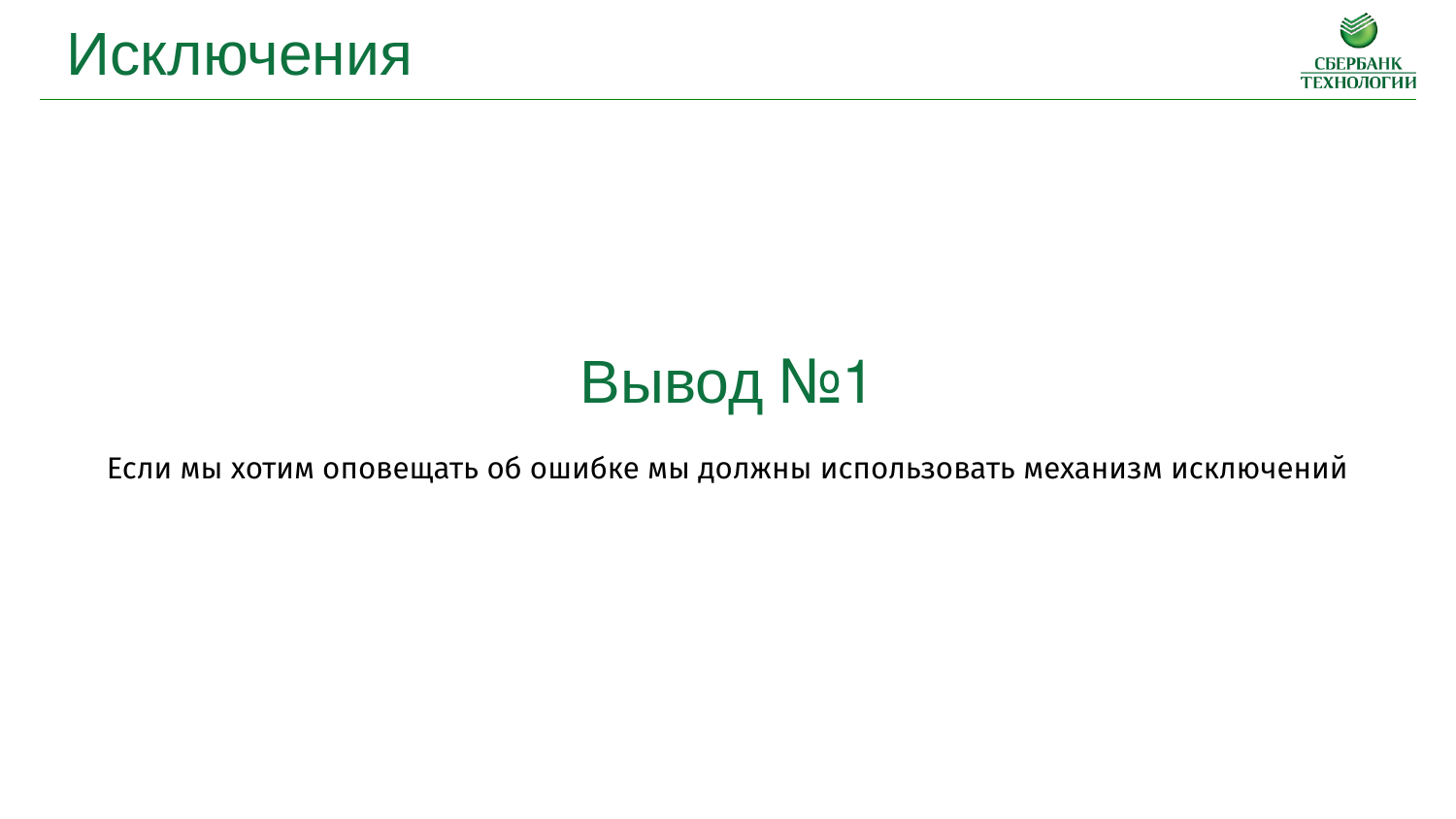

Исключения
Вывод №1
Если мы хотим оповещать об ошибке мы должны использовать механизм исключений